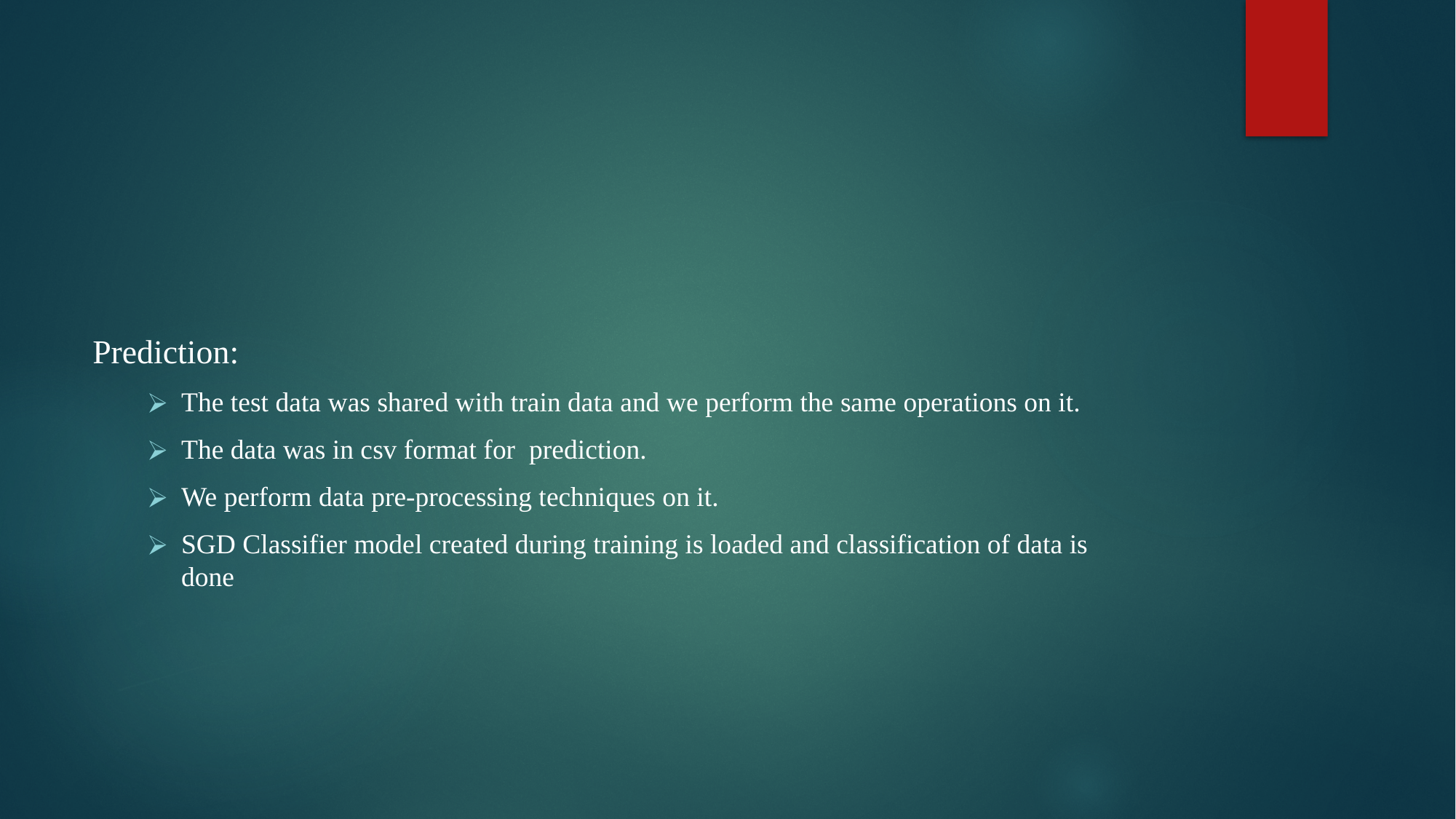

Prediction:
The test data was shared with train data and we perform the same operations on it.
The data was in csv format for  prediction.
We perform data pre-processing techniques on it.
SGD Classifier model created during training is loaded and classification of data is done